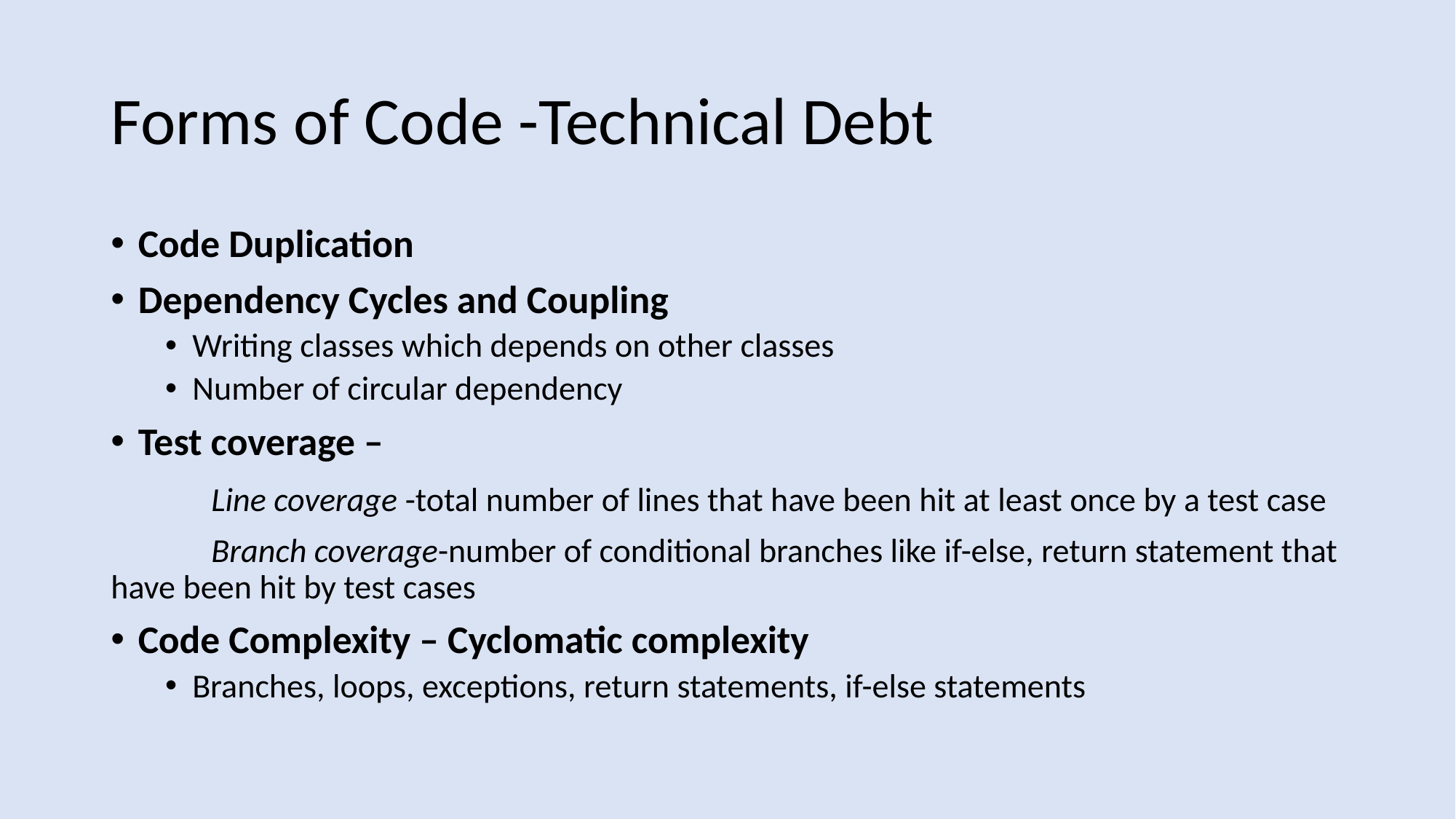

# Forms of Code -Technical Debt
Code Duplication
Dependency Cycles and Coupling
Writing classes which depends on other classes
Number of circular dependency
Test coverage –
	Line coverage -total number of lines that have been hit at least once by a test case
	Branch coverage-number of conditional branches like if-else, return statement that have been hit by test cases
Code Complexity – Cyclomatic complexity
Branches, loops, exceptions, return statements, if-else statements